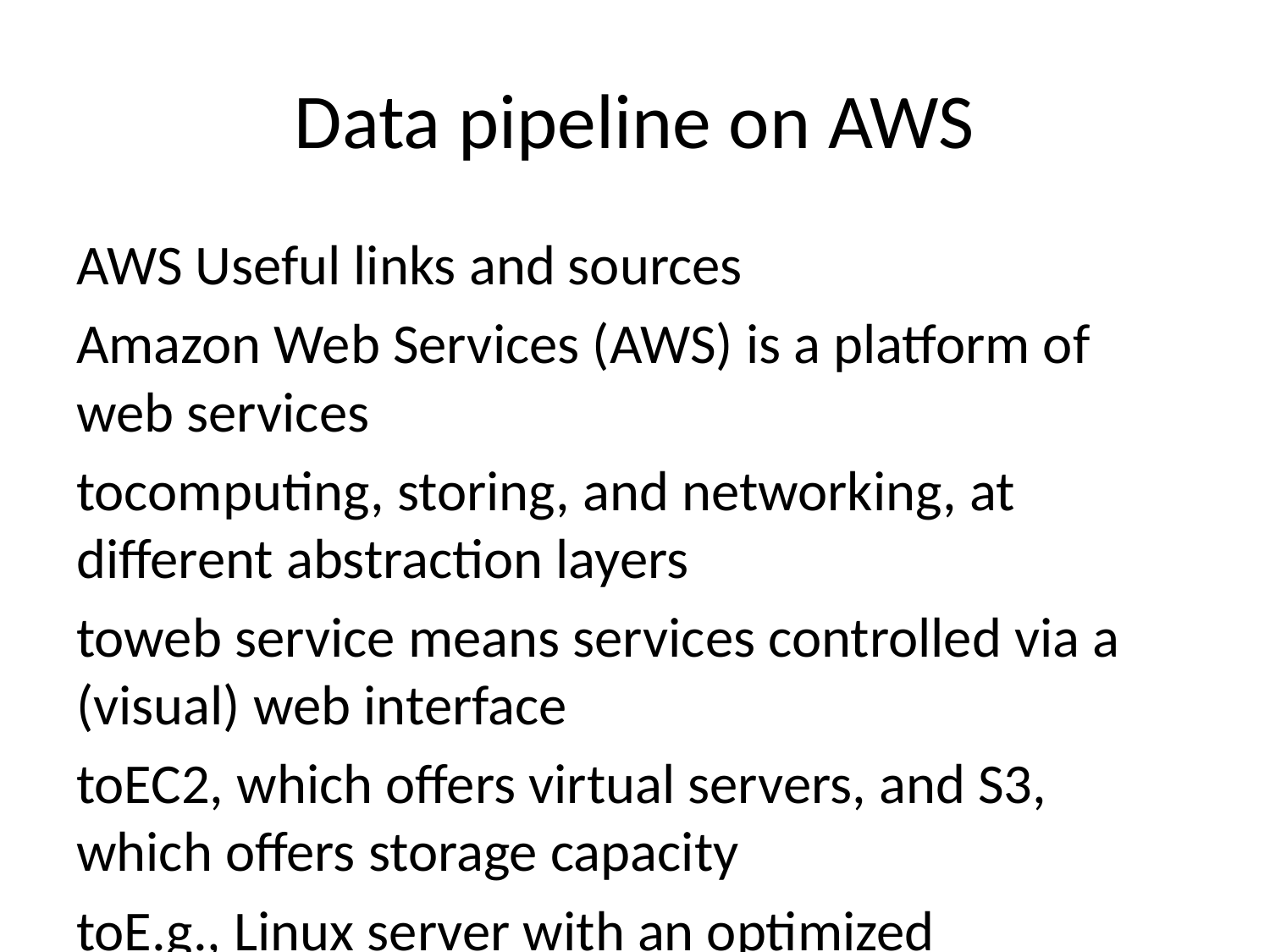

# Data pipeline on AWS
AWS Useful links and sources
Amazon Web Services (AWS) is a platform of web services
tocomputing, storing, and networking, at different abstraction layers
toweb service means services controlled via a (visual) web interface
toEC2, which offers virtual servers, and S3, which offers storage capacity
toE.g., Linux server with an optimized distribution called Amazon Linux
toVirtual servers can fail, so you need at least two of them
toThe load balancer will distribute the traffic between them
Clouds are often divided into types
toPublic, public usage
toPrivate, private usage
toHybrid, a mixture of a public and a private cloud AWS is a public cloud
Cloud computing services also have several classifications:
toInfrastructure as a service (IaaS)
tofundamental resources like computing, storage, and networking
toPlatform as a service (PaaS)
todeploy applications to cloud platforms (AWS Elastic Beanstalk, Heroku)
toSoftware as a service (SaaS)
toprovide software running in the cloud (Amazon WorkSpaces, and Microsoft Office 365)
AWS product portfolio contains IaaS, PaaS, and SaaS
Accessing the cloud Most cloud services can be accessed in multiple ways. First, most support access via the web, thus permitting intuitive point and click access without any programming or even local software installation (beyond a web browser) on your part. The availability of such intuitive interfaces is part of the attraction of cloud services.
A web interface becomes tedious if the same or similar actions must be performed repeatedly. In such cases, you likely want to write programs that issue requests to cloud services on your behalf. Fortunately, most cloud services support such programmatic access. Typically, they support a Representational State Transfer (REST) application programming interface (API) that permits requests to be transmitted via the secure Hypertext Transfer Protocol (HTTPS) that is used by web browsers. (This common use of HTTPS is not a coincidence: the web interfaces discussed in the first paragraph are often implemented via browser-hosted Javascript programs that generate such REST messages.) REST APIs are the key to programmatic interactions with cloud services.
One way to interact with cloud services programmatically is to write programs that generate REST messages directly. However, while constructing REST messages “by hand” may appeal to hardcore system programmers, you will normally want to access cloud services via software development kits (SDKs) that you install on your computer. Such SDKs permit access from programming languages such as Python (our choice in this book), C++, Go, Java, PHP, and Ruby.
Interacting with AWS
toManagement Console (web-based)
toCommand-line interface
toSDK, call AWS from within your application
toBlueprints, a system description containing all services and dependencies image
Creating an infrastructure Infrastructure as code Infrastructure as code describes the idea of using a high-level programming language to control IT systems. In software development tools like automated tests, code repositories, and build servers are increasing the quality of software engineering. If your infrastructure can be treated as code, you can apply the same techniques to infrastructure code that you do to your application code. In the end, you’ll improve the quality of your infrastructure by using automated tests, code repositories, and build servers. WARNING Don’t mix up the terms infrastructure as code and infrastructure as a service (IaaS)! IaaS means renting servers, storage, and network with a pay-peruse pricing model.
If you want to use cloud advantages like scaling the number of servers depending on the current load or building a highly available infrastructure, you’ll need to start new virtual servers several times a day. On top of that, the number of virtual servers you’ll have to supply with updates will grow. The steps required to deploy an application don’t change, but as figure 5.1 shows, you need to perform them on multiple servers. Deploying software manually to a growing number of servers becomes impossible over time and has a high risk of human failure. This is why we recommend that you automate the deployment of applications.
A simple but powerful and flexible way of automating application deployment is to run a script on server startup. To go from a plain OS to a fully installed and configured server, you need to follow these three steps: 1 Start a plain virtual server containing just an OS. 2 Execute a script at the end of the boot process. 3 Install and configure your applications with the help of a script.
Service categorization Main service categories
toCompute services, computing power and memory (e.g., virtual servers)
toApp services, solutions for common use cases (message queues, topics, and searching)
toDeployment and administration, grant/revoke access, monitor servers, deploy applications.
toStorage, collect and persist data
toNetworking, define private networks, DNS, etc.
Cloud providers Comparing alternatives AWS isn’t the only cloud computing provider. Microsoft and Google have cloud offerings as well. OpenStack is different because it’s open source and developed by more than 200 companies including IBM, HP, and Rackspace. Each of these companies uses Open- Stack to operate its own cloud offerings, sometimes with closed source add-ons. You could run your own cloud based on OpenStack, but you would lose most of the benefits outlined in section 1.3. Comparing cloud providers isn’t easy, because open standards are mostly missing. Functionality like virtual networks and message queuing are realized differently. If you know what features you need, you can compare the details and make your decision.
Data pipeline on AWS cloud image

 [.] Authentication and authorization
Authentication and authorization
AWS - Identity and Access Management
Identity and Access Management (IAM)
toweb service that controls access to AWS resources
toIAM controls who is authenticated and authorized to use resources
User
tounique identity recognized by AWS services and applications
toindividual, system, or application accessing AWS services
tosimilar to user in an operating system like Windows or UNIX
After the account creation
tobegin with a single sign-in identity that has complete access to all AWS services and resources in the account
toi.e., a root user
todo not use the root user for your everyday tasks, even the administrative ones
touse the root user only to create your first IAM user
tospecify permissions to control which operations a user can perform
What can a user do?
toplace requests to web services such as Amazon S3 and Amazon EC2
toIf permitted, a user has access to all of the resources under the AWS account
tosers can make requests to AWS services using security credentials
toExplicit permissions govern a user’s ability to call AWS services
IAM role
toset of permissions for making AWS service requests
totrusted entities (e.g., such as IAM users) assume roles
tonot associated with a specific user or group
todelegate access with defined permissions to trusted entities without having to share long-term access keys
tothere is no limit to the number of IAM roles you can assume
Role vs user
touser has permanent long-term credentials and is used to directly interact with AWS services
torole does not have any credentials and cannot make direct requests to AWS services
toIAM roles are meant to be assumed by authorized entities, such as IAM users, applications, or an AWS service such as EC2.
Policy
toan object in AWS that, when associated with an identity or resource, defines their permissions
toAWS evaluates these policies when an IAM principal (user or role) makes a request
toPermissions in the policies determine whether the request is allowed or denied
toYou manage access in AWS by creating policies and attaching them to IAM identities (users, groups of users, or roles)
tosix types of policies (listed in order of frequency)
toIdentity-based policies, grant permissions to an identity.
toResource-based policies, e.g. resource-based policies are Amazon S3 bucket policies
toPermissions boundaries, maximum permissions that the identity-based policies can grant to an entity
toService control policy (SCP), maximum permissions for members of an organization or organizational unit (OU)
toAccess control lists (ACLs), which accounts can access the resource to which the ACL is attached.
toSession policies, limit the permissions that the role or user’s identity-based policies grant to the session
AWS CLI and authentication We will mainly refer to the CLI interface
Synopsis
********
   aws [options] <command> <subcommand> [parameters]

Description
***********
A unified tool to manage your AWS services.
First of all it is necessary to install the CLI (version 2)
toSee https://docs.aws.amazon.com/cli/latest/userguide/install-cliv2.html
This is your AWS account
image
Click on “Account Details” to get your secrets
toCopy the content into the file ~/.aws/configure
toAll examples assume that you have setup your credentials in the credentials file image
Run aws configure
toConfirm AWS Access Key ID
toConfirm AWS Secret Access Key
toSet Default region name to us-east-1
toSet Default output format to json
It is also possible to configure an AWS profile
toA (named) profile is a collection of settings and credentials
toIf profile is specified, its settings and credentials are used to run a command
toWhen no profile is explicitly referenced, use “default”
toWe stick to “default”

 [.] NoSQL
NoSQL
AWS - NoSQL with DynamoDB
The following are the basic DynamoDB components:
image
Tables
toa collection of (data) items
toe.g., example table called People
Items
toa group of attributes that is uniquely identifiable among all others
toEach table contains zero or more items
tono limit to the number of items you can store in a table.
toItems tuples in other database systems
toIn the People table, each item represents a person.
toEach item in the table has a unique identifier, or primary key
toIn the People table, the primary key consists of one attribute (PersonID)
Attributes
toa fundamental data element that is not broken down any further
toe.g., an item in the People table contains attributes PersonID, LastName, FirstName
toMost of the attributes are scalar (have only one value)
toStrings and numbers are common examples of scalars
toSome of the items have a nested attribute (Address)
toup to 32 levels deep
Schemaless
toOther than the primary key, the People table is schemaless
toneither the attributes nor their data types need to be defined beforehand
toEach item can have its own distinct attributes.
Primary Key
toTo create a table, you must specify the primary key of the table
toThe primary key uniquely identifies each item in the table,
tono two items can have the same key.
Two types of primary keys
toPartition key: a simple primary key, composed of one attribute known as the partition key
tokey values as inputs to an internal hash function
toThe hash function determines the partition (physical storage internal to DynamoDB) in which the item will be stored
toaccess any item in the People table directly by providing the PersonId
tocomposite primary key: Partition key and sort key (two attributes)
tofirst attribute is the partition key
tosecond attribute is the sort key
toitems in same partition key value are stored together, in sorted order by sort key
Secondary Indexes
toone or more secondary indexes per table
toquery data using an alternate key (additionally to queries against primary key)
toindexes are automatically maintained on add, update, or delete
Two types of indexes
toGlobal secondary has partition and sort keys different from those on table
toLocal secondary has the same partition key but a different sort key
toEach table has a quota of 20 global and 5 local indexes
How do we shape the schema?
tohttps://cloud.google.com/bigtable/docs/schema-design
$ aws dynamodb create-table \
    --table-name soil-humidity \
    --attribute-definitions AttributeName=field,AttributeType=S AttributeName=timestamp,AttributeType=S \
    --key-schema AttributeName=field,KeyType=HASH AttributeName=timestamp,KeyType=RANGE \
    --provisioned-throughput ReadCapacityUnits=1,WriteCapacityUnits=1

$ aws dynamodb create-table \
    --table-name interpolate-soil-humidity \
    --attribute-definitions AttributeName=field,AttributeType=S AttributeName=timestamp,AttributeType=S \
    --key-schema AttributeName=field,KeyType=HASH AttributeName=timestamp,KeyType=RANGE \
    --provisioned-throughput ReadCapacityUnits=1,WriteCapacityUnits=1
Amazon DynamoDB is available in multiple AWS Regions around the world. Each Region is independent and isolated from other AWS Regions. For example, if you have a table called People in the us-east-2 Region and another table named People in the us-west-2 Region, these are considered two entirely separate tables. For a list of all the AWS Regions in which DynamoDB is available, see AWS Regions and Endpoints in the Amazon Web Services General Reference.
Every AWS Region consists of multiple distinct locations called Availability Zones. Each Availability Zone is isolated from failures in other Availability Zones, and provides inexpensive, low-latency network connectivity to other Availability Zones in the same Region. This allows rapid replication of your data among multiple Availability Zones in a Region.
When your application writes data to a DynamoDB table and receives an HTTP 200 response (OK), the write has occurred and is durable. The data is eventually consistent across all storage locations, usually within one second or less.
DynamoDB supports eventually consistent and strongly consistent reads.
Eventually Consistent Reads
When you read data from a DynamoDB table, the response might not reflect the results of a recently completed write operation. The response might include some stale data. If you repeat your read request after a short time, the response should return the latest data.
Strongly Consistent Reads
When you request a strongly consistent read, DynamoDB returns a response with the most up-to-date data, reflecting the updates from all prior write operations that were successful. However, this consistency comes with some disadvantages:
A strongly consistent read might not be available if there is a network delay or outage. In this case, DynamoDB may return a server error (HTTP 500).
Strongly consistent reads may have higher latency than eventually consistent reads.
Strongly consistent reads are not supported on global secondary indexes.
Strongly consistent reads use more throughput capacity than eventually consistent reads. For details, see Read/Write Capacity Mode
Note
DynamoDB uses eventually consistent reads, unless you specify otherwise. Read operations (such as GetItem, Query, and Scan) provide a ConsistentRead parameter. If you set this parameter to true, DynamoDB uses strongly consistent reads during the operation.
If you choose provisioned mode, you specify the number of reads and writes per second that you require for your application. You can use auto scaling to adjust your table’s provisioned capacity automatically in response to traffic changes. This helps you govern your DynamoDB use to stay at or below a defined request rate in order to obtain cost predictability.
Provisioned mode is a good option if any of the following are true:
You have predictable application traffic.
You run applications whose traffic is consistent or ramps gradually.
You can forecast capacity requirements to control costs.
Read Capacity Units and Write Capacity Units
For provisioned mode tables, you specify throughput capacity in terms of read capacity units (RCUs) and write capacity units (WCUs):
One read capacity unit represents one strongly consistent read per second, or two eventually consistent reads per second, for an item up to 4 KB in size. Transactional read requests require two read capacity units to perform one read per second for items up to 4 KB. If you need to read an item that is larger than 4 KB, DynamoDB must consume additional read capacity units. The total number of read capacity units required depends on the item size, and whether you want an eventually consistent or strongly consistent read. For example, if your item size is 8 KB, you require 2 read capacity units to sustain one strongly consistent read per second, 1 read capacity unit if you choose eventually consistent reads, or 4 read capacity units for a transactional read request. For more information, see Capacity Unit Consumption for Reads.
Note
To learn more about DynamoDB read consistency models, see Read Consistency.
One write capacity unit represents one write per second for an item up to 1 KB in size. If you need to write an item that is larger than 1 KB, DynamoDB must consume additional write capacity units. Transactional write requests require 2 write capacity units to perform one write per second for items up to 1 KB. The total number of write capacity units required depends on the item size. For example, if your item size is 2 KB, you require 2 write capacity units to sustain one write request per second or 4 write capacity units for a transactional write request. For more information, see Capacity Unit Consumption for Writes.
Putting data
$ aws dynamodb create-table \
    --table-name soil-humidity \
    --attribute-definitions AttributeName=field,AttributeType=S AttributeName=timestamp,AttributeType=S \
    --key-schema AttributeName=field,KeyType=HASH AttributeName=timestamp,KeyType=RANGE \
    --provisioned-throughput ReadCapacityUnits=1,WriteCapacityUnits=1

$ aws dynamodb create-table \
    --table-name interpolate-soil-humidity \
    --attribute-definitions AttributeName=field,AttributeType=S AttributeName=timestamp,AttributeType=S \
    --key-schema AttributeName=field,KeyType=HASH AttributeName=timestamp,KeyType=RANGE \
    --provisioned-throughput ReadCapacityUnits=1,WriteCapacityUnits=1

$ aws dynamodb delete-table --table-name soil-humidity

$ aws dynamodb delete-table --table-name interpolate-soil-humidity

$ aws dynamodb list-tables

$ aws dynamodb put-item \
    --table-name soil-humidity \
    --item \
    '{"field": {"S": "field-01"}, "timestamp": {"S": "1611226870"}, "xx": {"N": "0"}, "yy": {"N": "-20"}, "value": {"N": "-17"}}'

$ aws dynamodb put-item \
    --table-name soil-humidity \
    --item \
    '{"field": {"S": "field-01"}, "timestamp": {"N": "1611226880"}, "xx": {"S": "0"}, "yy": {"S": "-20"}, "value": {"S": "-20"}}'

$ aws kinesis put-record --stream-name events --partition-key soilhumidity --cli-binary-format raw-in-base64-out --data \
    '{"field": "field-01", "timestamp": "1611226890", "xx": "0", "yy": "-20", "value": "-23", "message": "Hello from AWS CLI!"}'

$ aws kinesis put-record --stream-name events --partition-key soilhumidity --cli-binary-format raw-in-base64-out --data \
    '{"field": "field-01", "timestamp": "1611226900", "xx": "0", "yy": "-20", "value": "-26", "message": "Hello from AWS CLI!"}'
The Query operation in Amazon DynamoDB finds items based on primary key values.
You must provide the name of the partition key attribute and a single value for that attribute. Query returns all items with that partition key value. Optionally, you can provide a sort key attribute and use a comparison operator to refine the search results.
To specify the search criteria, you use a key condition expression—a string that determines the items to be read from the table or index.
You must specify the partition key name and value as an equality condition.
You can optionally provide a second condition for the sort key (if present). The sort key condition must use one of the following comparison operators:
a = b — true if the attribute a is equal to the value b
a < b — true if a is less than b
a <= b — true if a is less than or equal to b
a > b — true if a is greater than b
a >= b — true if a is greater than or equal to b
a BETWEEN b AND c — true if a is greater than or equal to b, and less than or equal to c.
The following function is also supported:
begins_with (a, substr)— true if the value of attribute a begins with a particular substring.
$ aws dynamodb query \
    --table-name soil-humidity \
    --key-condition-expression "field = :n" \
    --expression-attribute-values '{":n":{"S":"field-01"}}'

$ aws dynamodb query \
    --table-name soil-humidity \
    --key-condition-expression "field = :n" \
    --expression-attribute-values '{":n":{"S":"field-02"}}'

aws dynamodb delete-table --table-name soil-humidity

aws dynamodb delete-table --table-name interpolate-soil-humidity

aws dynamodb create-table \
  --table-name soil-humidity \
  --attribute-definitions AttributeName=field,AttributeType=S AttributeName=timestamp,AttributeType=S \
  --key-schema AttributeName=field,KeyType=HASH AttributeName=timestamp,KeyType=RANGE \
  --provisioned-throughput ReadCapacityUnits=1,WriteCapacityUnits=1

aws dynamodb create-table \
  --table-name interpolate-soil-humidity \
  --attribute-definitions AttributeName=field,AttributeType=S AttributeName=sensorid,AttributeType=S \
  --key-schema AttributeName=field,KeyType=HASH AttributeName=sensorid,KeyType=RANGE \
  --provisioned-throughput ReadCapacityUnits=1,WriteCapacityUnits=1

aws dynamodb query \
  --table-name soil-humidity \
  --key-condition-expression "field = :n" \
  --expression-attribute-values '{":n":{"S":"field-01"}}'

aws dynamodb query \
  --table-name soil-humidity \
  --key-condition-expression "field = :n" \
  --expression-attribute-values '{":n":{"S":"field-02"}}'

aws dynamodb query \
  --table-name soil-humidity \
  --key-condition-expression "field = :n" \
  --expression-attribute-values '{":n":{"S":"field-00"}}'

aws dynamodb query \
  --table-name interpolate-soil-humidity \
  --key-condition-expression "field = :n" \
  --expression-attribute-values '{":n":{"S":"field-00"}}'
Filter Expressions for Query
If you need to further refine the Query results, you can optionally provide a filter expression. A filter expression determines which items within the Query results should be returned to you. All of the other results are discarded.
A filter expression is applied after a Query finishes, but before the results are returned. Therefore, a Query consumes the same amount of read capacity, regardless of whether a filter expression is present.
A Query operation can retrieve a maximum of 1 MB of data. This limit applies before the filter expression is evaluated.
A filter expression cannot contain partition key or sort key attributes. You need to specify those attributes in the key condition expression, not the filter expression.
The syntax for a filter expression is identical to that of a condition expression. Filter expressions can use the same comparators, functions, and logical operators as a condition expression, with the addition of the not-equals operator (<>). For more information, see Condition Expressions.
Example
The following AWS CLI example queries the Thread table for a particular ForumName (partition key) and Subject (sort key). Of the items that are found, only the most popular discussion threads are returned—in other words, only those threads with more than a certain number of Views.

$ aws dynamodb query \
    --table-name Thread \
    --key-condition-expression "ForumName = :fn and Subject = :sub" \
    --filter-expression "#v >= :num" \
    --expression-attribute-names '{"#v": "Views"}' \
    --expression-attribute-values file://values.json

The arguments for –expression-attribute-values are stored in the values.json file.
{
    ":fn":{"S":"Amazon DynamoDB"},
    ":sub":{"S":"DynamoDB Thread 1"},
    ":num":{"N":"3"}
}

 [.] Event streams
Event streams
AWS - Event streams with Kinesis Creating a Kinesis stream
Kinesis Data Stream
toA Kinesis data stream is a set of shards.
toEach shard has a sequence of data records.
toEach data record has a sequence number that is assigned by Kinesis Data Streams.
Data Record
tounit of data stored in a Kinesis data stream.
toData records are composed of a sequence number, a partition key, and a data blob
toKinesis Data Streams does not inspect, interpret, or change the data in the blob in any way.
toA data blob can be up to 1 MB.
Retention Period
tothe length of time that data records are accessible after they are added to the stream
toA stream’s retention period is set to a default of 24 hours after creation.
toAdditional charges apply for streams with a retention period set to more than 24 hours. For more information, see Amazon Kinesis Data Streams Pricing
Producer
toProducers put records into Amazon Kinesis Data Streams
Consumer
toGet and process records from Amazon Kinesis Data Streams
toAlso known as Amazon Kinesis Data Streams Application
Two types of consumers that you can develop
toshared fan-out consumers
toenhanced fan-out consumers
toThe output of a Kinesis Data Streams application can be input for another stream, enabling you to create complex topologies that process data in real time.
toAn application can also send data to a variety of other AWS services.
toThere can be multiple applications for one stream, and each application can consume data from the stream independently and concurrently.
Shard
tosequence of data records in a stream
toA stream is composed of one or more shards, each of which provides a fixed unit of capacity.
toEach shard can support up to 5 transactions per second for reads, up to a maximum total data read rate of 2 MB per second and up to 1,000 records per second for writes, up to a maximum total data write rate of 1 MB per second (including partition keys). The data capacity of your stream is a function of the number of shards that you specify for the stream. The total capacity of the stream is the sum of the capacities of its shards.
If your data rate increases, you can increase or decrease the number of shards allocated to your stream. For more information, see Resharding a Stream.
Partition Key
toA partition key is used to group data by shard within a stream. Kinesis Data Streams segregates the data records belonging to a stream into multiple shards. It uses the partition key that is associated with each data record to determine which shard a given data record belongs to. Partition keys are Unicode strings, with a maximum length limit of 256 characters for each key. An MD5 hash function is used to map partition keys to 128-bit integer values and to map associated data records to shards using the hash key ranges of the shards. When an application puts data into a stream, it must specify a partition key.
$ aws kinesis create-stream --stream-name events --shard-count 2

$ aws kinesis delete-stream --stream-name events

$ aws kinesis describe-stream --stream-name events

$ aws kinesis get-shard-iterator --stream-name=events \
    --shard-id=shardId-000000000000 --shard-iterator-type=TRIM_HORIZON
{
    "ShardIterator": "iterator-id-00"
}

$ aws kinesis get-records --shard-iterator "iterator-id-00"
{
    "Records": [],
    "NextShardIterator": "iterator-id-01",
    "MillisBehindLatest": 0
}

$ aws kinesis get-records --shard-iterator  "iterator-id-01"
{
    "Records": [],
    "NextShardIterator": "iterator-id-02",
    "MillisBehindLatest": 0
}
Created a stream with two shards
toevents sent will be written to one or either of the two shards
tostream processing apps read events from all shards
toStatus https://console.aws.amazon.com/kinesis/home?region=us-east-1#/streams/list
We specified that the shard iterator should be of type TRIM_HORIZON. This is AWS jargon for the oldest events in the shard that have not yet been trimmed—expired for being too old. At the time of writing, records are trimmed from a Kinesis stream after a fixed period of 24 hours
Creating the producer using Amazon SDK
toneed to be able to send events to it from all our various client applications
toE.g., Producer in Python using Amazon SDK (boto3)

 [.] Serverless
Serverless
Going serverless Amazon AWS Lambda as a case study
toExecute code in a massively parallelized way in response to events
toElastic Compute Cloud (EC2) servers run the code
toE.g., Linux server with distribution Amazon Linux
toSee also Microsoft Azure Functions, IBM Bluemix, Google Cloud Functions
AWS lambda
toThe Lambda runtime invokes a lambda function multiple times in parallel
toInvocation supports push/pull event models
toLambda function: code + configuration + dependencies
toCompute service that executes code written in JavaScript/Python/C#/Java
toSource code (JARs or DLLs) is zipped up and deployed to a container
In AWS, every Lambda function is a granular service
toInputs and outputs should be clearly defined (i.e., a clear interface)
toSimilar to the compute-as-glue architecture we described previously
toMake sure your function follows the single-responsibility principle
toMake the function idempotent (i.e., given an input produce the same output)
toClearly define an interface for the function
toMake sure inputs and outputs are clearly stated
toFunction are black-boxes
toconsumer should not have to know how it works
AWS - Serverless with Lambda AWS Lambda is a compute service that lets you run code without provisioning or managing servers. Lambda runs your code only when needed and scales automatically, from a few requests per day to thousands per second. You pay only for the compute time that you consume—there is no charge when your code is not running. With Lambda, you can run code for virtually any type of application or backend service, all with zero administration. Lambda runs your code on a high-availability compute infrastructure and performs all of the administration of the compute resources, including server and operating system maintenance, capacity provisioning and automatic scaling, code monitoring and logging.
When using Lambda, you are responsible only for your code. Lambda manages the compute fleet that offers a balance of memory, CPU, network, and other resources. This is in exchange for flexibility, which means you cannot log in to compute instances, or customize the operating system on provided runtimes. These constraints enable Lambda to perform operational and administrative activities on your behalf, including provisioning capacity, monitoring fleet health, applying security patches, deploying your code, and monitoring and logging your Lambda functions.
Create a function
tohttps://console.aws.amazon.com/lambda/home?region=us-east-1#/functions
The following "create-function" example creates a Lambda function named "my-function".
$ aws iam create-role --role-name lambda-execute

$ aws iam attach-role-policy \
    --policy-arn arn:aws:iam::aws:policy/service-role/AWSLambdaKinesisExecutionRole --role-name lambda-execute

$ aws iam attach-role-policy \
    --policy-arn arn:aws:iam::aws:policy/AWSLambdaInvocation-DynamoDB --role-name lambda-execute

$ aws iam attach-role-policy \
    --policy-arn arn:aws:iam::aws:policy/service-role/AWSLambdaDynamoDBExecutionRole --role-name lambda-execute

$ aws iam attach-role-policy \
    --policy-arn arn:aws:iam::aws:policy/AmazonDynamoDBFullAccess --role-name lambda-execute

$ aws iam attach-role-policy \
    --policy-arn arn:aws:iam::aws:policy/AmazonDynamoDBFullAccesswithDataPipeline --role-name lambda-execute

$ aws lambda create-function \
    --function-name my-function \
    --runtime nodejs10.x \
    --zip-file fileb://my-function.zip \
    --handler my-function.handler \
    --role rolename
tozip-file deployment package that contains code and dependencies
tohandler name of the method that Lambda calls to execute your function
import boto3
import time
def lambda_handler(event, context):
    client = boto3.resource('dynamodb') # create dynamodb resource
    table = client.Table("soil-humidity") # search for dynamoDB table
    table.put_item(Item={
            "field": "field-01", # partition key
            "timestamp": str(int(time.time())), # sort key
            "xx": "0", "yy": "-20", "value": "-25",
            "message": "Hello from Lambda!"})